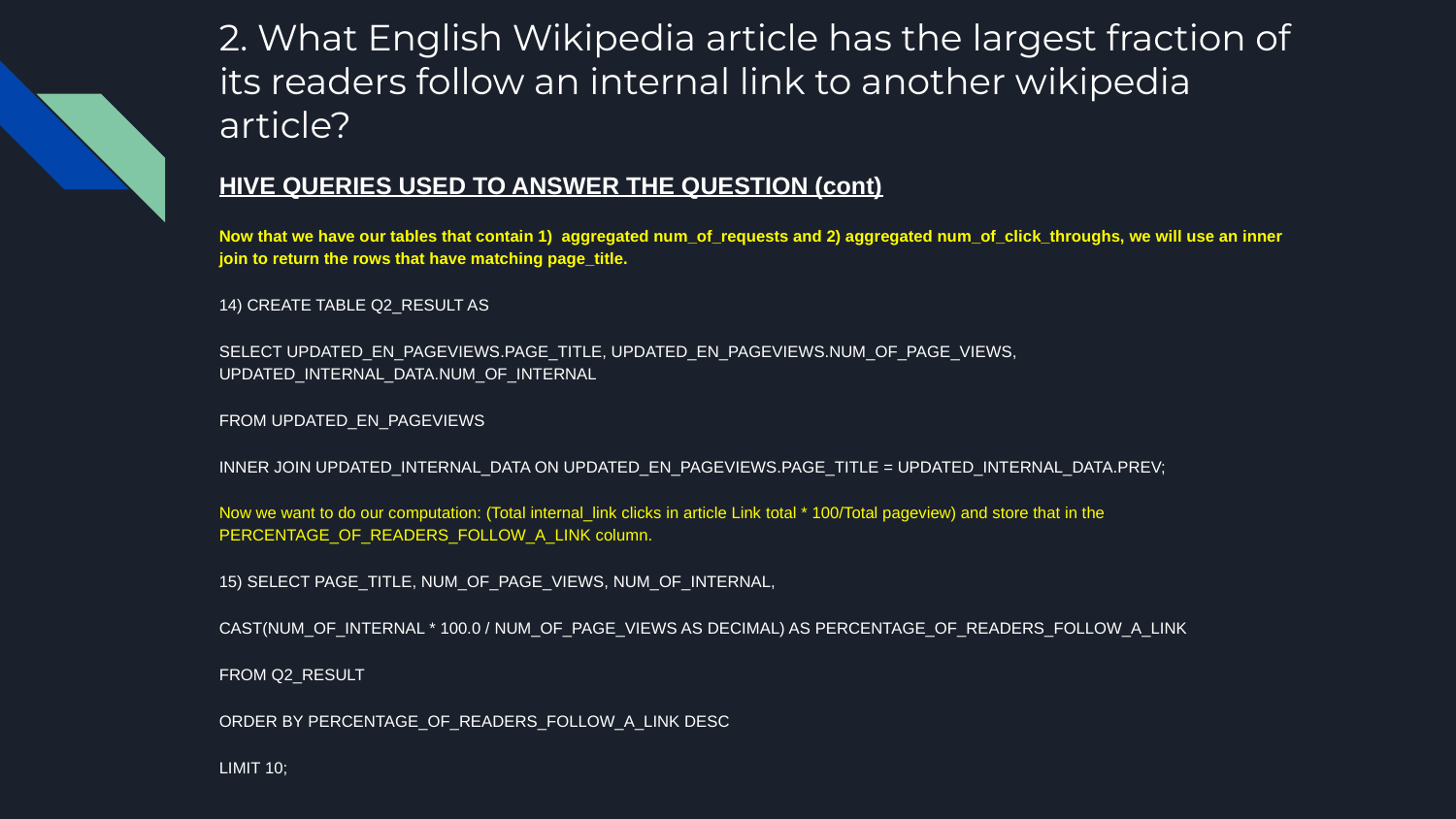

# 2. What English Wikipedia article has the largest fraction of its readers follow an internal link to another wikipedia article?

HIVE QUERIES USED TO ANSWER THE QUESTION (cont)
Now that we have our tables that contain 1)  aggregated num_of_requests and 2) aggregated num_of_click_throughs, we will use an inner join to return the rows that have matching page_title.
14) CREATE TABLE Q2_RESULT AS
SELECT UPDATED_EN_PAGEVIEWS.PAGE_TITLE, UPDATED_EN_PAGEVIEWS.NUM_OF_PAGE_VIEWS, UPDATED_INTERNAL_DATA.NUM_OF_INTERNAL
FROM UPDATED_EN_PAGEVIEWS
INNER JOIN UPDATED_INTERNAL_DATA ON UPDATED_EN_PAGEVIEWS.PAGE_TITLE = UPDATED_INTERNAL_DATA.PREV;
Now we want to do our computation: (Total internal_link clicks in article Link total * 100/Total pageview) and store that in the PERCENTAGE_OF_READERS_FOLLOW_A_LINK column.
15) SELECT PAGE_TITLE, NUM_OF_PAGE_VIEWS, NUM_OF_INTERNAL,
CAST(NUM_OF_INTERNAL * 100.0 / NUM_OF_PAGE_VIEWS AS DECIMAL) AS PERCENTAGE_OF_READERS_FOLLOW_A_LINK
FROM Q2_RESULT
ORDER BY PERCENTAGE_OF_READERS_FOLLOW_A_LINK DESC
LIMIT 10;